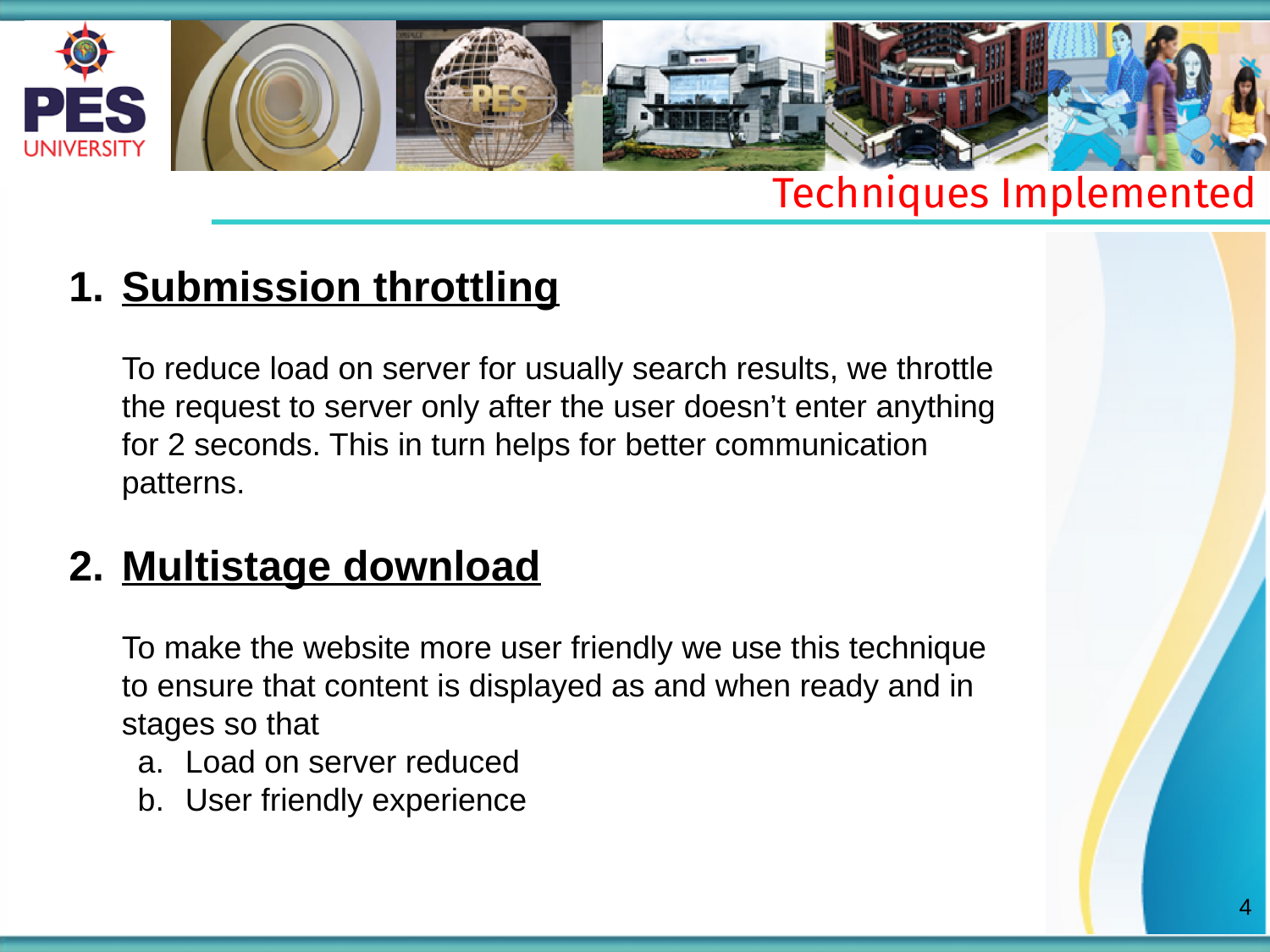

Techniques Implemented

Submission throttling
To reduce load on server for usually search results, we throttle the request to server only after the user doesn’t enter anything for 2 seconds. This in turn helps for better communication patterns.
Multistage download
To make the website more user friendly we use this technique to ensure that content is displayed as and when ready and in stages so that
Load on server reduced
User friendly experience
4